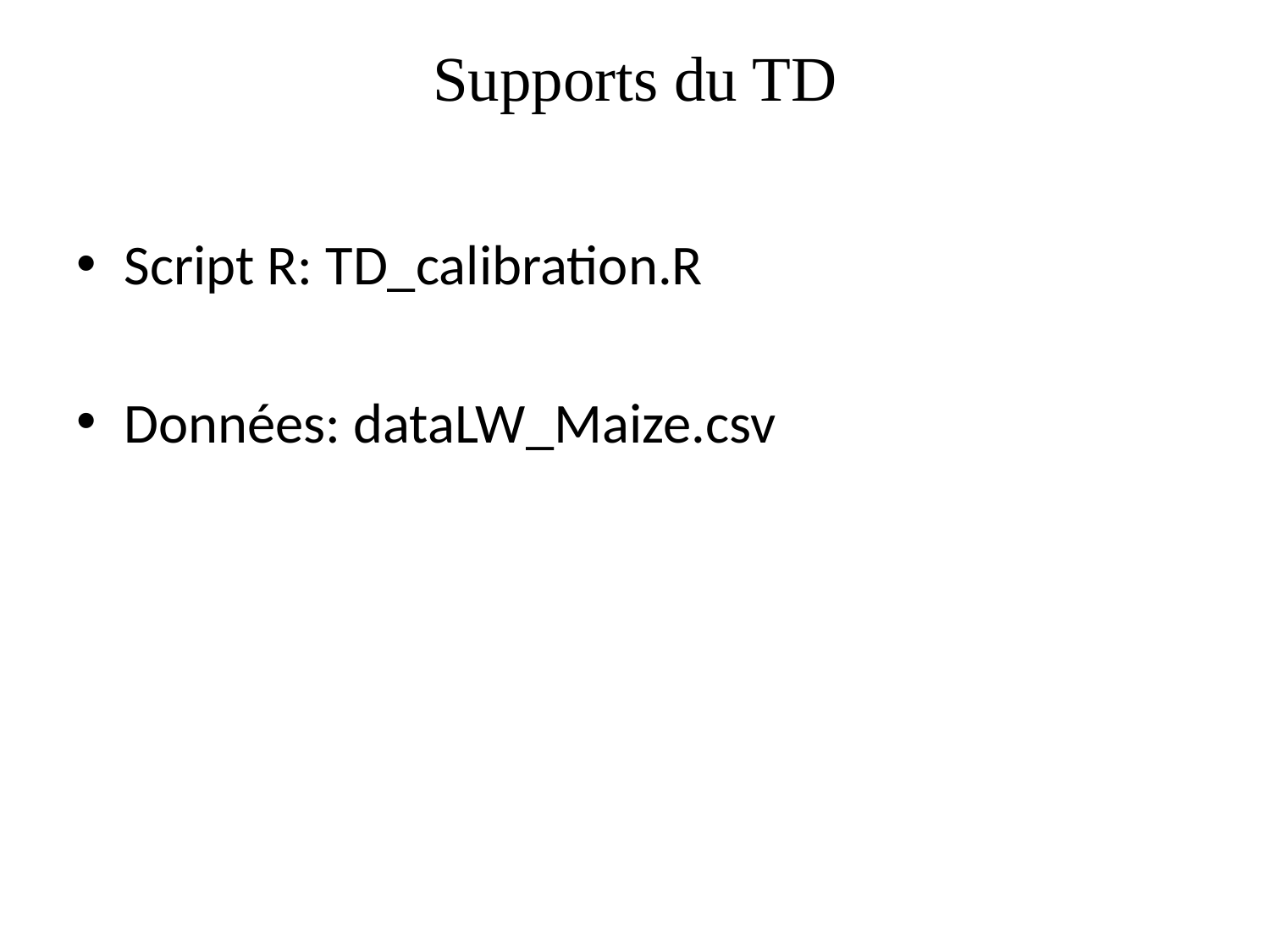

# Supports du TD
Script R: TD_calibration.R

Données: dataLW_Maize.csv